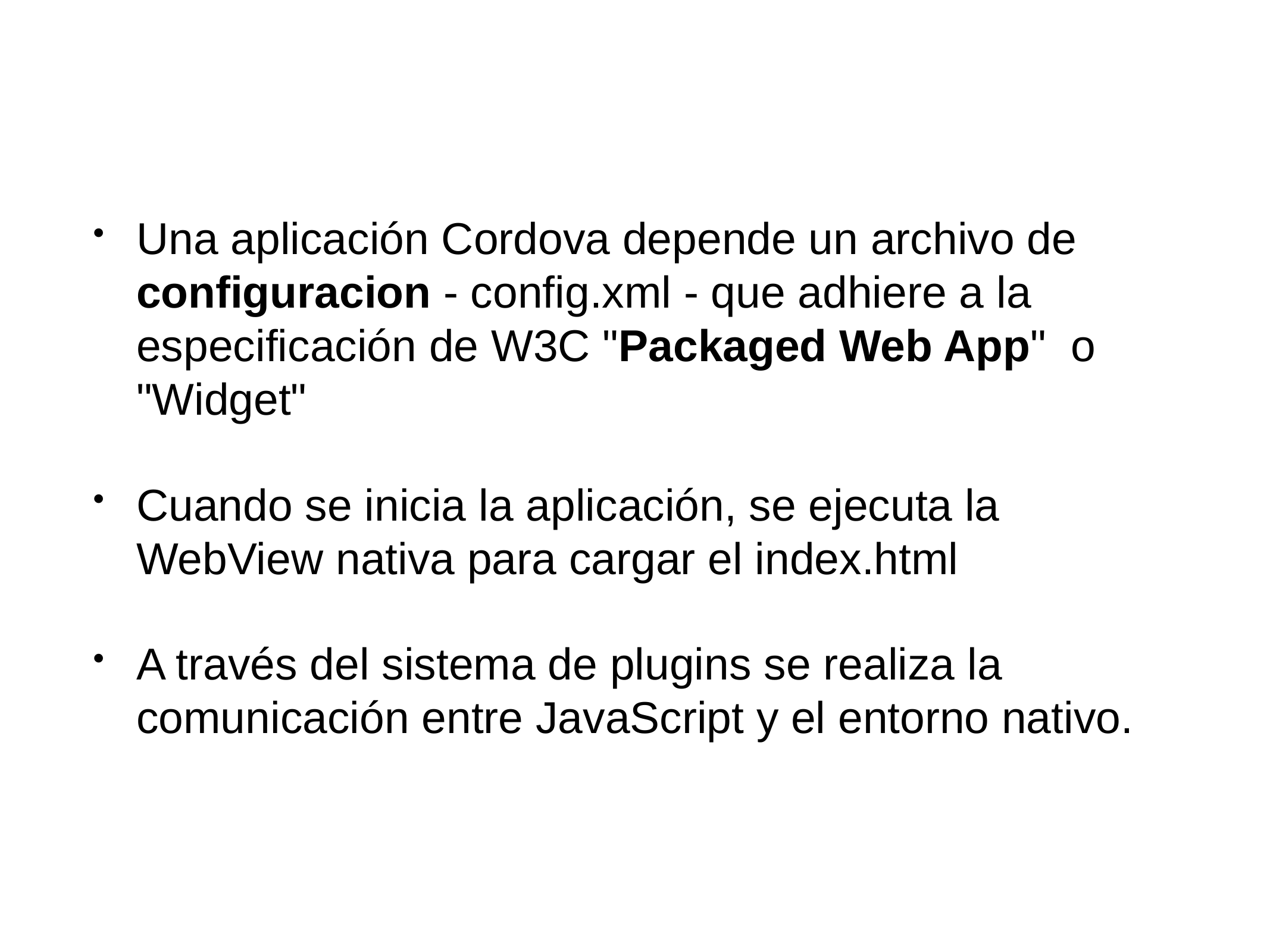

Una aplicación Cordova depende un archivo de configuracion - config.xml - que adhiere a la especificación de W3C "Packaged Web App"  o "Widget"
Cuando se inicia la aplicación, se ejecuta la WebView nativa para cargar el index.html
A través del sistema de plugins se realiza la comunicación entre JavaScript y el entorno nativo.